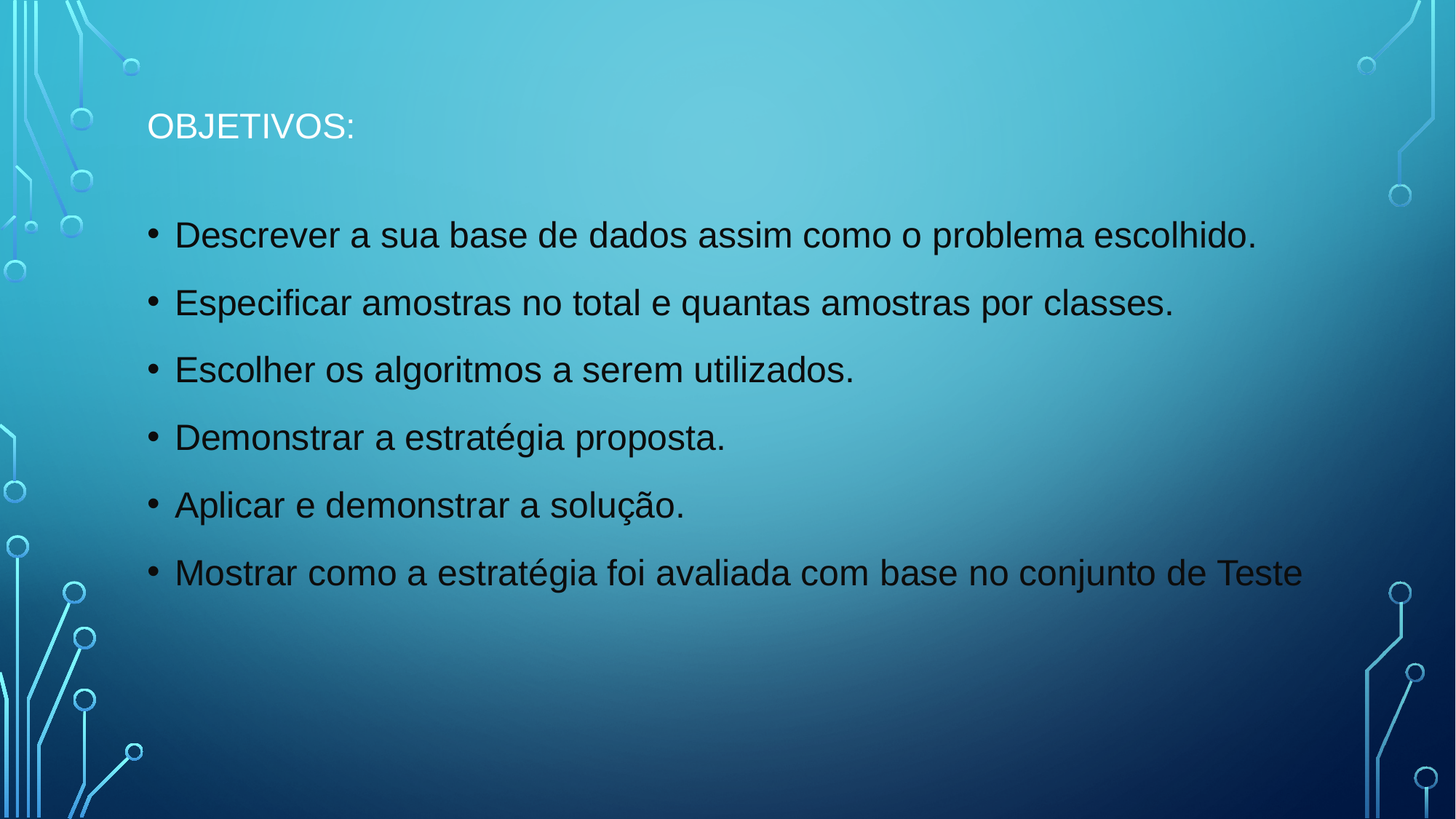

# OBJETIVOS:

Descrever a sua base de dados assim como o problema escolhido.
Especificar amostras no total e quantas amostras por classes.
Escolher os algoritmos a serem utilizados.
Demonstrar a estratégia proposta.
Aplicar e demonstrar a solução.
Mostrar como a estratégia foi avaliada com base no conjunto de Teste